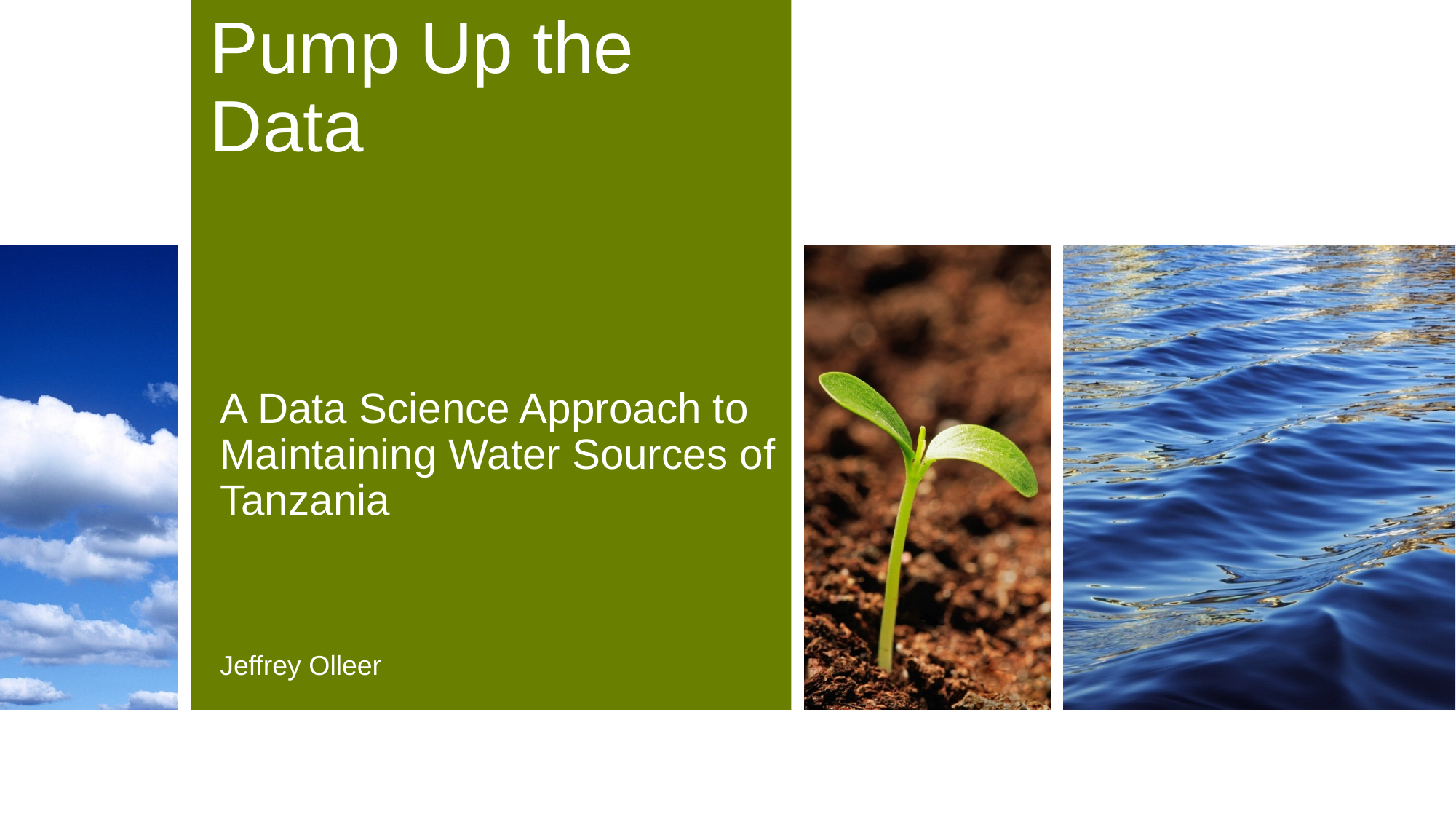

Pump Up the Data
# A Data Science Approach to Maintaining Water Sources of Tanzania
Jeffrey Olleer